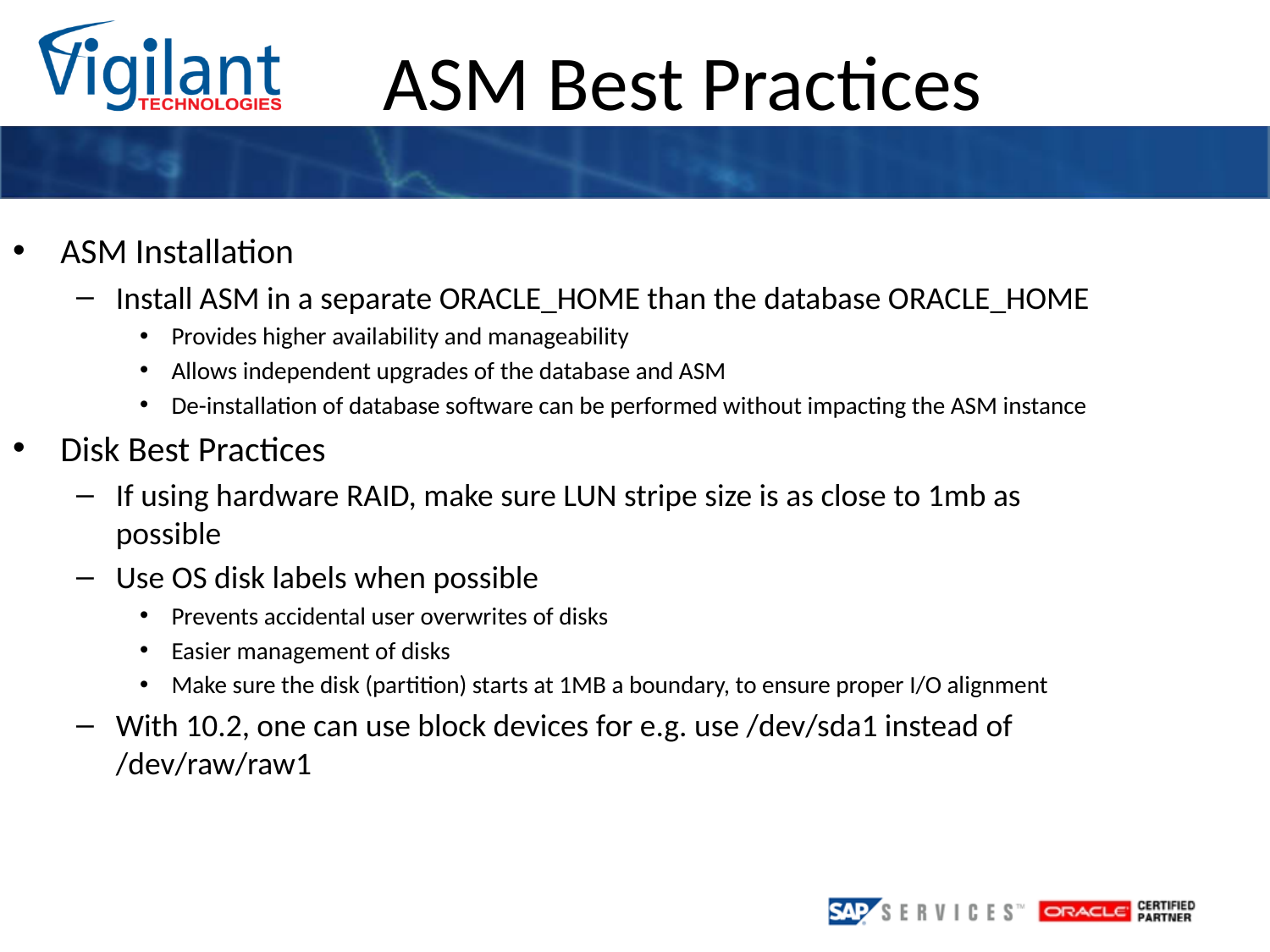

ASM Best Practices
ASM Installation
Install ASM in a separate ORACLE_HOME than the database ORACLE_HOME
Provides higher availability and manageability
Allows independent upgrades of the database and ASM
De-installation of database software can be performed without impacting the ASM instance
Disk Best Practices
If using hardware RAID, make sure LUN stripe size is as close to 1mb as possible
Use OS disk labels when possible
Prevents accidental user overwrites of disks
Easier management of disks
Make sure the disk (partition) starts at 1MB a boundary, to ensure proper I/O alignment
With 10.2, one can use block devices for e.g. use /dev/sda1 instead of /dev/raw/raw1